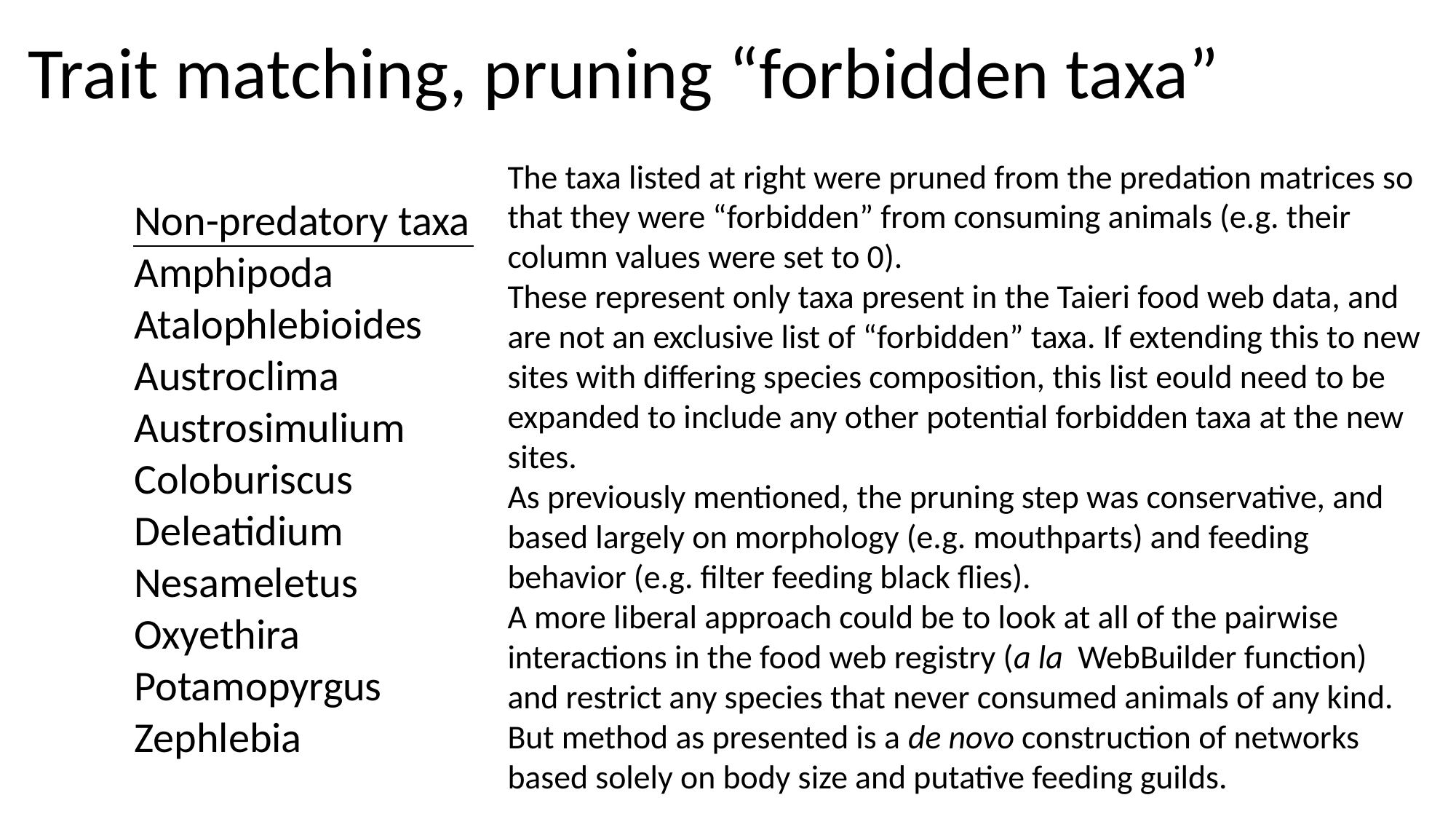

Trait matching, pruning “forbidden taxa”
The taxa listed at right were pruned from the predation matrices so that they were “forbidden” from consuming animals (e.g. their column values were set to 0).
These represent only taxa present in the Taieri food web data, and are not an exclusive list of “forbidden” taxa. If extending this to new sites with differing species composition, this list eould need to be expanded to include any other potential forbidden taxa at the new sites.
As previously mentioned, the pruning step was conservative, and based largely on morphology (e.g. mouthparts) and feeding behavior (e.g. filter feeding black flies).
A more liberal approach could be to look at all of the pairwise interactions in the food web registry (a la  WebBuilder function) and restrict any species that never consumed animals of any kind.
But method as presented is a de novo construction of networks based solely on body size and putative feeding guilds.
| Non-predatory taxa |
| --- |
| Amphipoda |
| Atalophlebioides |
| Austroclima |
| Austrosimulium |
| Coloburiscus |
| Deleatidium |
| Nesameletus |
| Oxyethira |
| Potamopyrgus |
| Zephlebia |